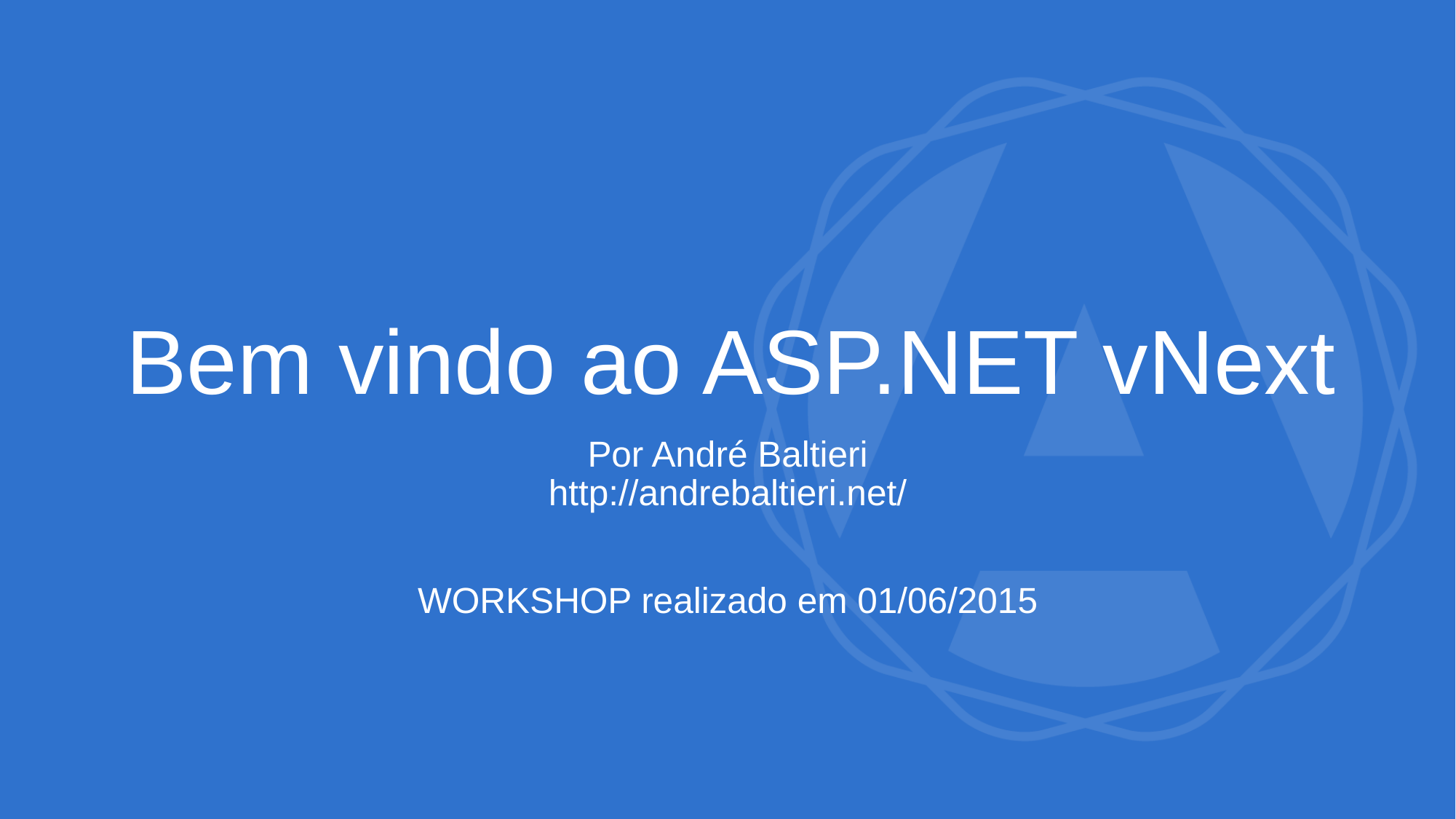

# Bem vindo ao ASP.NET vNext
Por André Baltieri
http://andrebaltieri.net/

WORKSHOP realizado em 01/06/2015